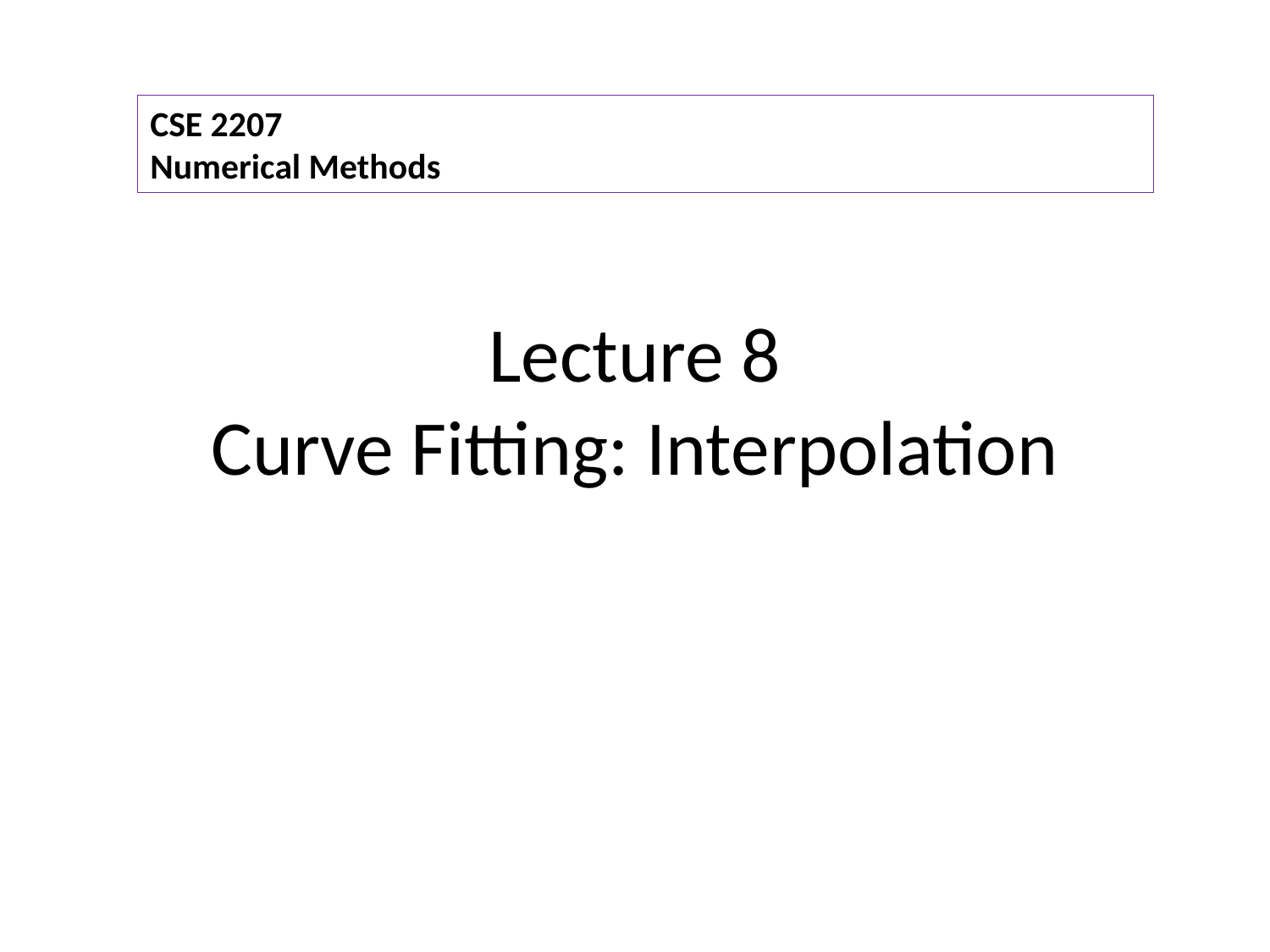

CSE 2207
Numerical Methods
# Lecture 8 Curve Fitting: Interpolation